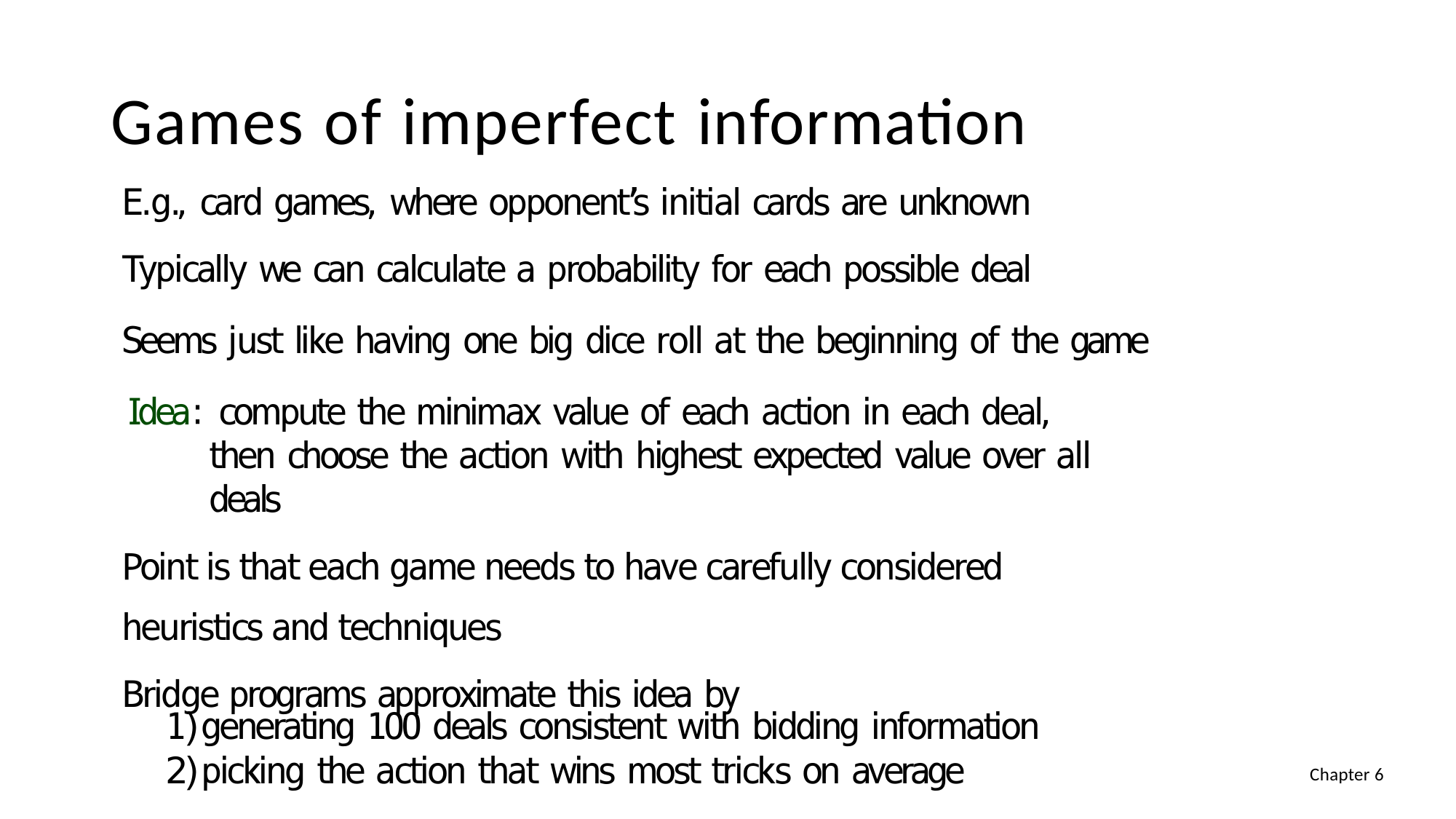

# Games of imperfect information
E.g., card games, where opponent’s initial cards are unknown
Typically we can calculate a probability for each possible deal
Seems just like having one big dice roll at the beginning of the game  Idea: compute the minimax value of each action in each deal,
then choose the action with highest expected value over all deals
Point is that each game needs to have carefully considered
heuristics and techniques
Bridge programs approximate this idea by
generating 100 deals consistent with bidding information
picking the action that wins most tricks on average
Chapter 6